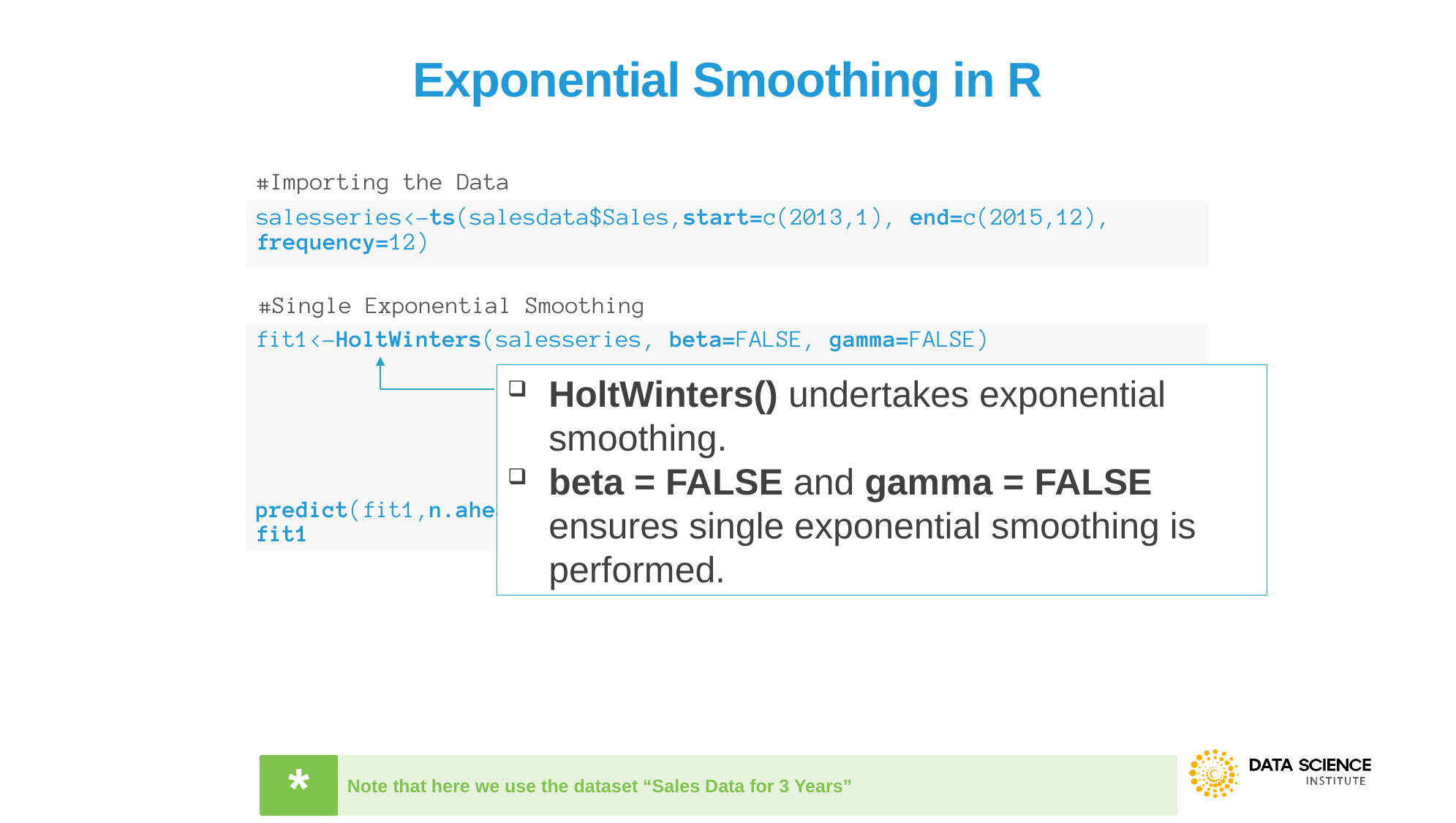

# Exponential Smoothing in R
#Importing the Data
| salesseries<-ts(salesdata$Sales,start=c(2013,1), end=c(2015,12), frequency=12) |
| --- |
#Single Exponential Smoothing
| fit1<-HoltWinters(salesseries, beta=FALSE, gamma=FALSE) predict(fit1,n.ahead=1) fit1 |
| --- |
HoltWinters() undertakes exponential smoothing.
beta = FALSE and gamma = FALSE ensures single exponential smoothing is performed.
8
*
Note that here we use the dataset “Sales Data for 3 Years”